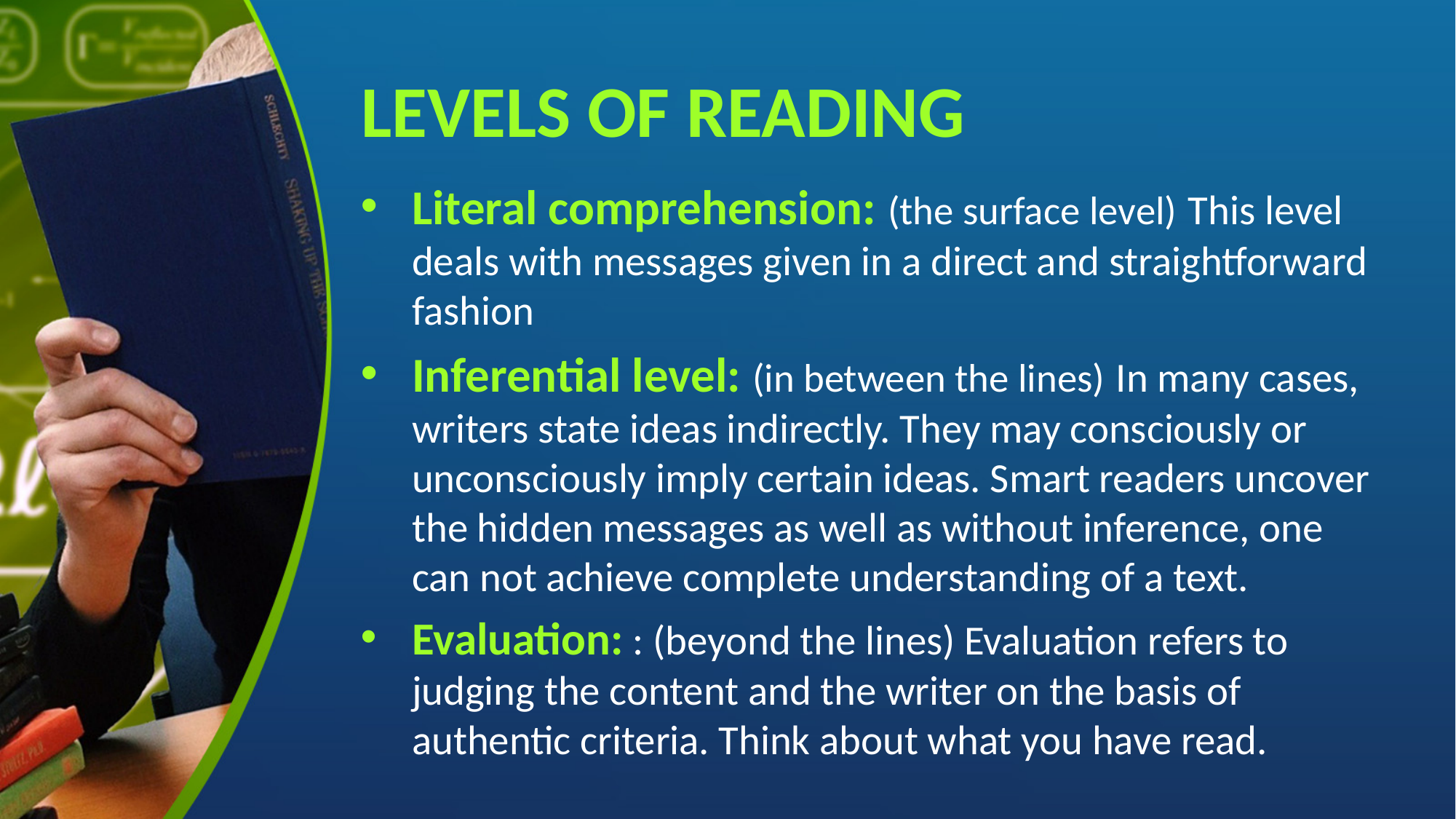

# LEVELS OF READING
Literal comprehension: (the surface level) This level deals with messages given in a direct and straightforward fashion
Inferential level: (in between the lines) In many cases, writers state ideas indirectly. They may consciously or unconsciously imply certain ideas. Smart readers uncover the hidden messages as well as without inference, one can not achieve complete understanding of a text.
Evaluation: : (beyond the lines) Evaluation refers to judging the content and the writer on the basis of authentic criteria. Think about what you have read.